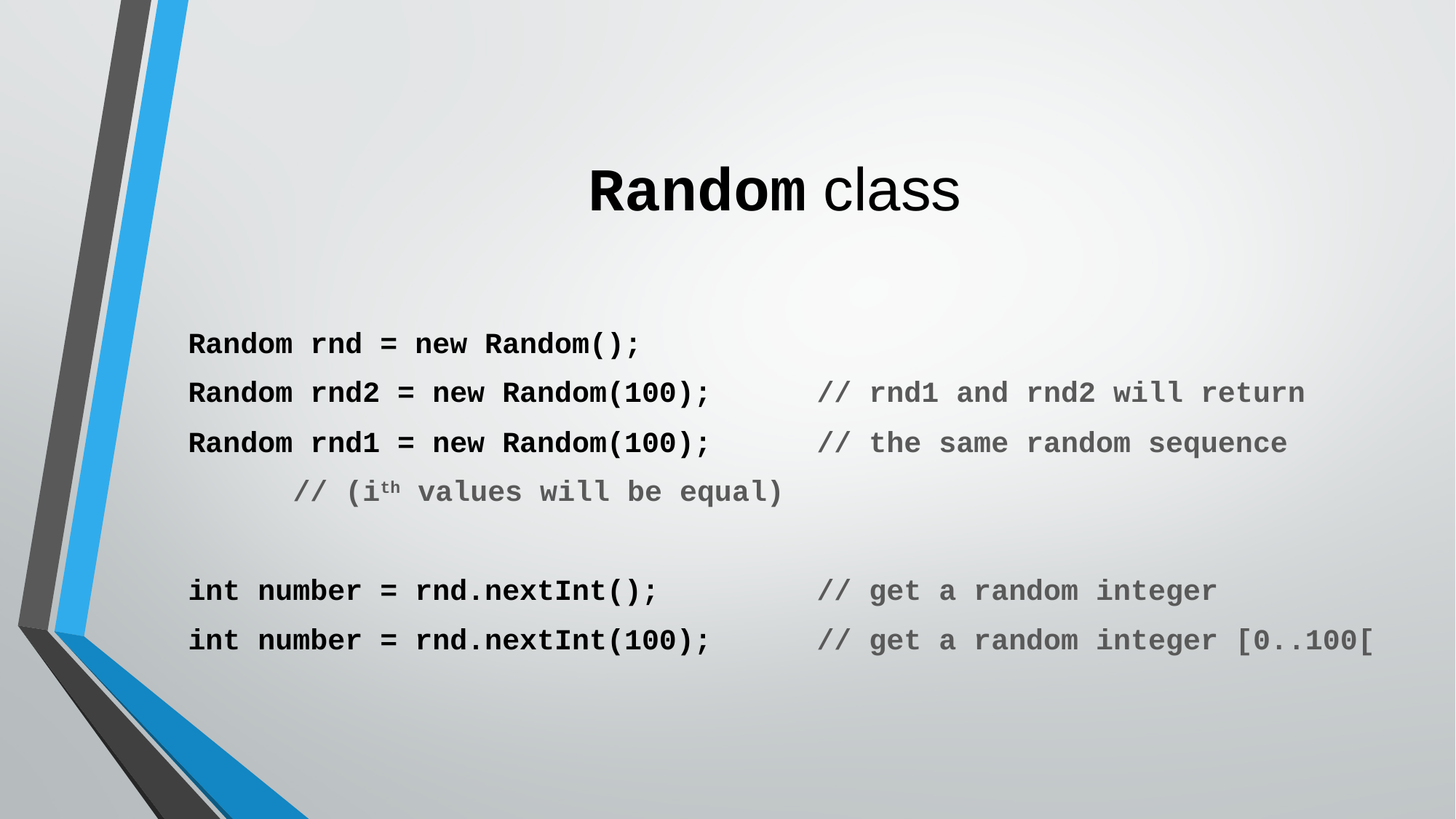

# Random class
Random rnd = new Random();
Random rnd2 = new Random(100);	// rnd1 and rnd2 will return
Random rnd1 = new Random(100);	// the same random sequence
											// (ith values will be equal)

int number = rnd.nextInt();		// get a random integer
int number = rnd.nextInt(100);	// get a random integer [0..100[